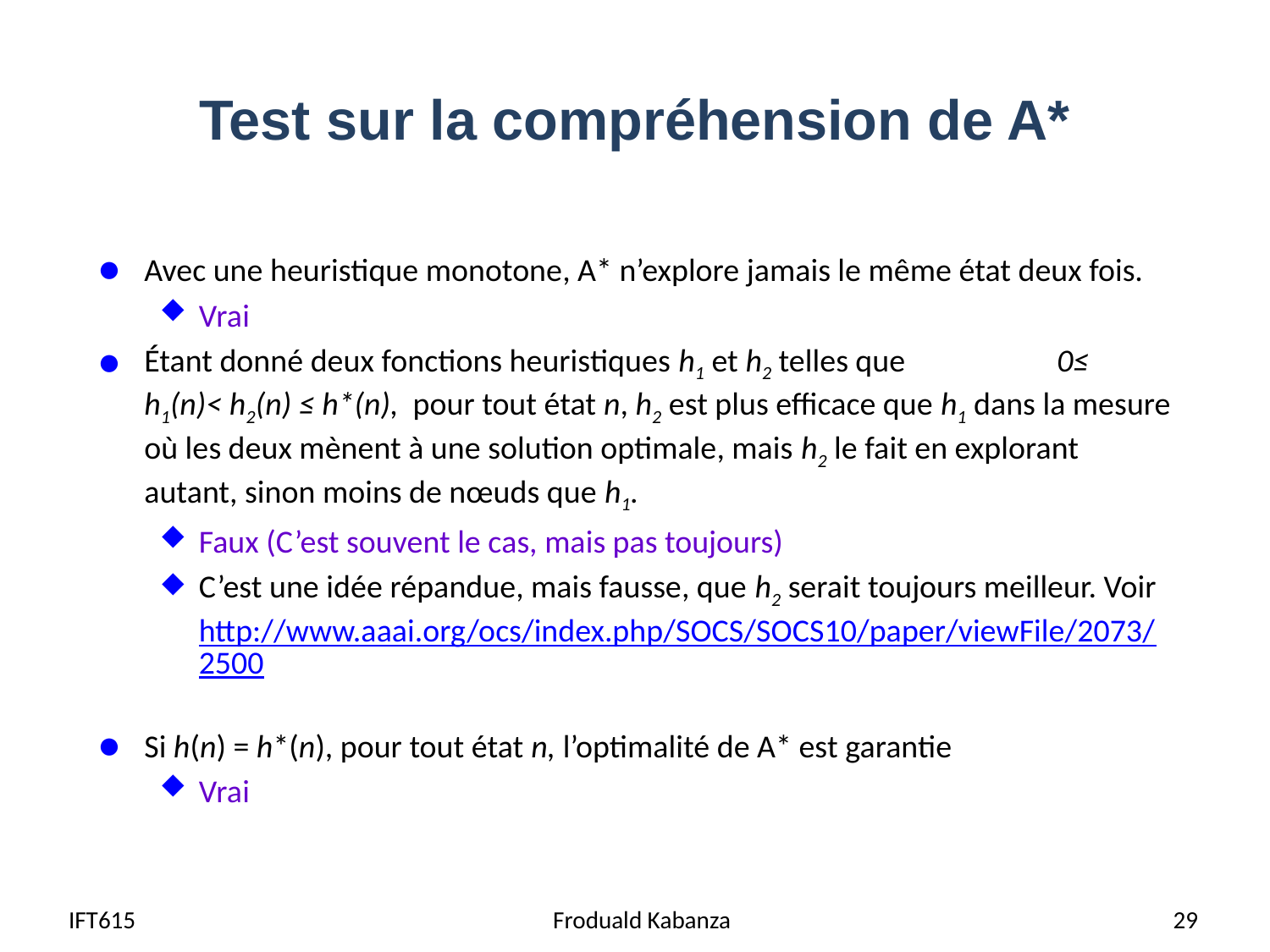

# Test sur la compréhension de A*
Avec une heuristique monotone, A* n’explore jamais le même état deux fois.
Vrai
Étant donné deux fonctions heuristiques h1 et h2 telles que                     0≤ h1(n)< h2(n) ≤ h*(n),  pour tout état n, h2 est plus efficace que h1 dans la mesure où les deux mènent à une solution optimale, mais h2 le fait en explorant autant, sinon moins de nœuds que h1.
Faux (C’est souvent le cas, mais pas toujours)
C’est une idée répandue, mais fausse, que h2 serait toujours meilleur. Voir  http://www.aaai.org/ocs/index.php/SOCS/SOCS10/paper/viewFile/2073/2500
Si h(n) = h*(n), pour tout état n, l’optimalité de A* est garantie
Vrai

IFT615
Froduald Kabanza
29